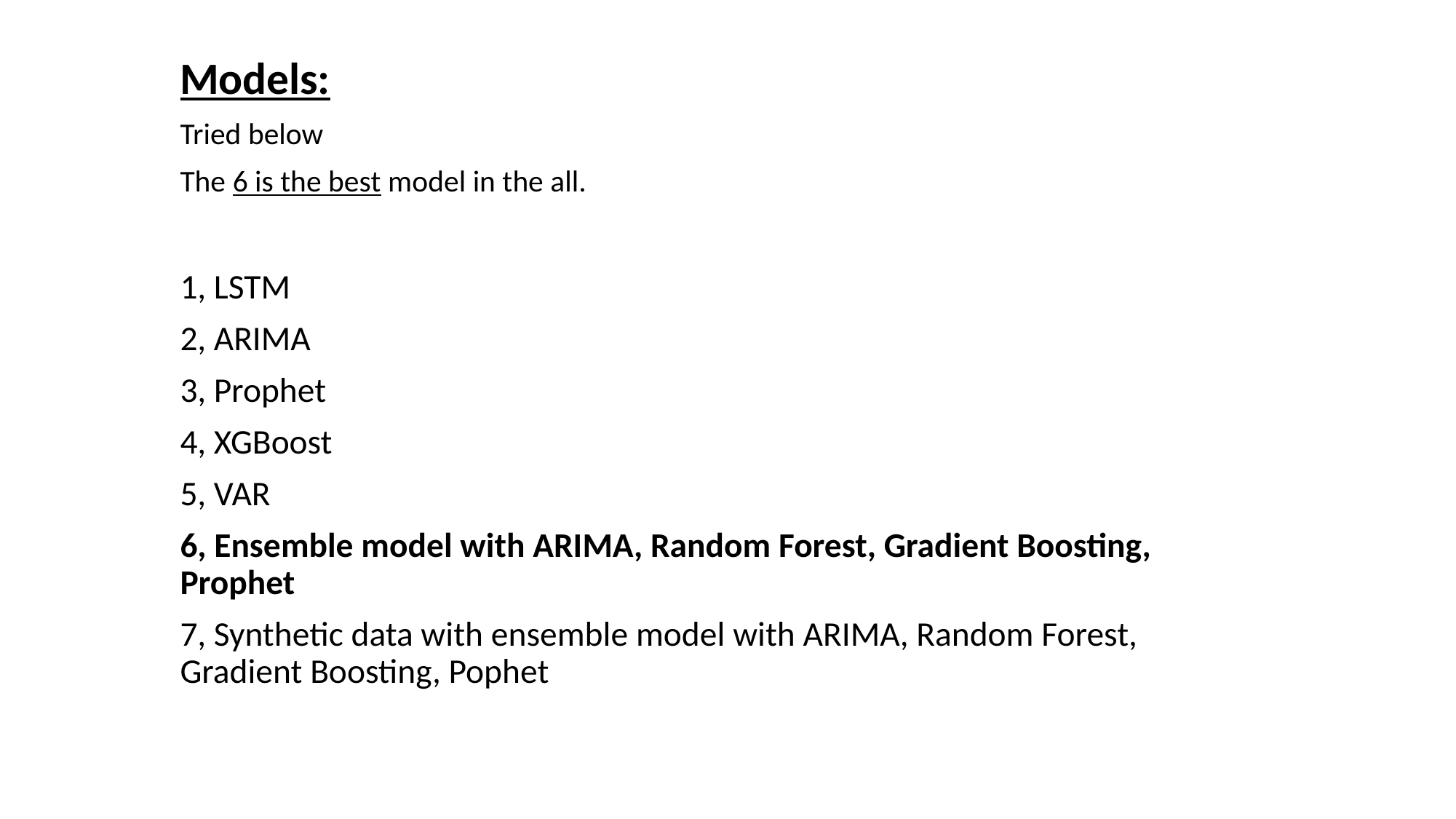

Models:
Tried below
The 6 is the best model in the all.

1, LSTM
2, ARIMA
3, Prophet
4, XGBoost
5, VAR
6, Ensemble model with ARIMA, Random Forest, Gradient Boosting, Prophet
7, Synthetic data with ensemble model with ARIMA, Random Forest, Gradient Boosting, Pophet

#